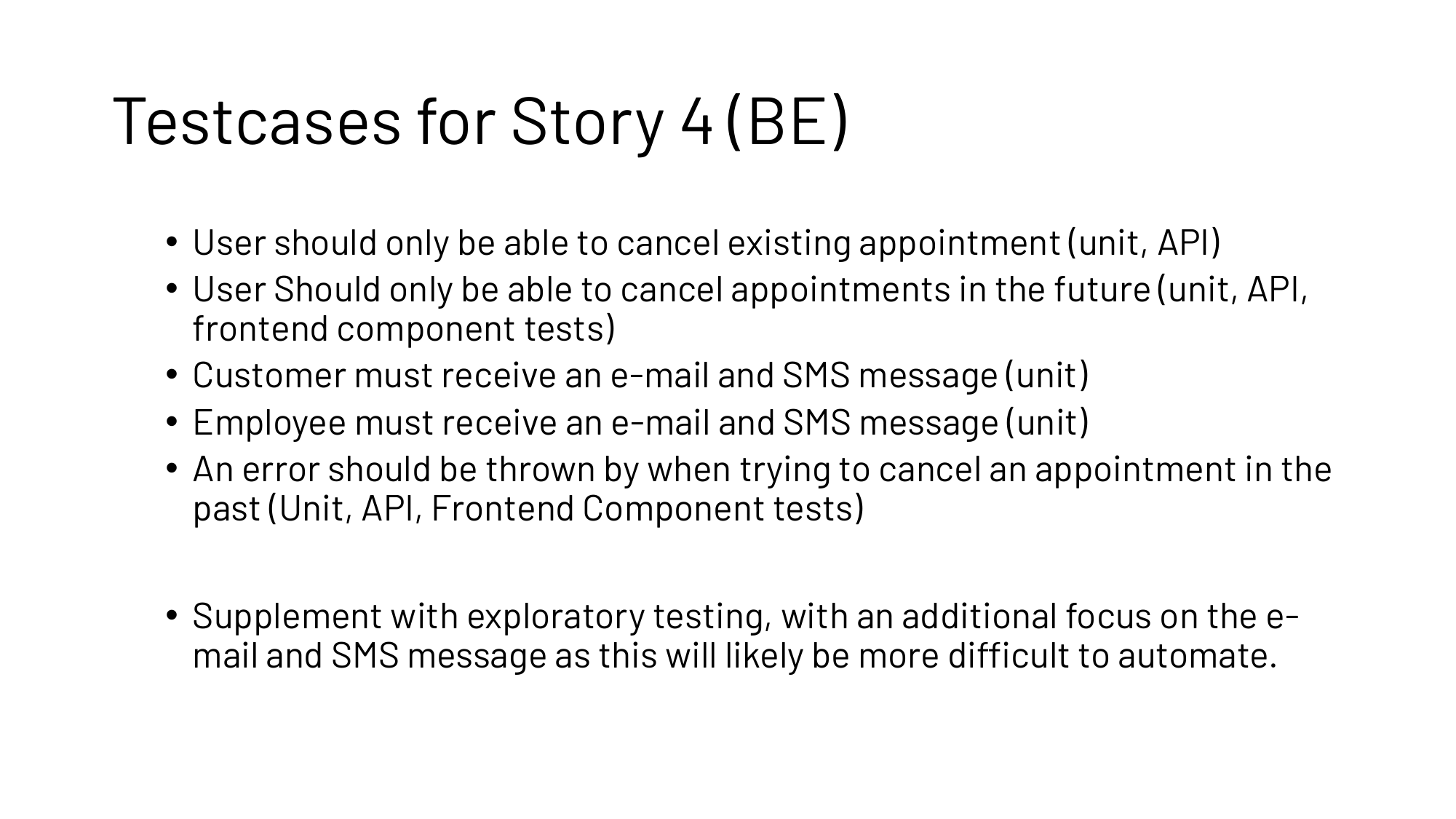

# Testcases for Story 4 (BE)
User should only be able to cancel existing appointment (unit, API)
User Should only be able to cancel appointments in the future (unit, API, frontend component tests)
Customer must receive an e-mail and SMS message (unit)
Employee must receive an e-mail and SMS message (unit)
An error should be thrown by when trying to cancel an appointment in the past (Unit, API, Frontend Component tests)

Supplement with exploratory testing, with an additional focus on the e-mail and SMS message as this will likely be more difficult to automate.